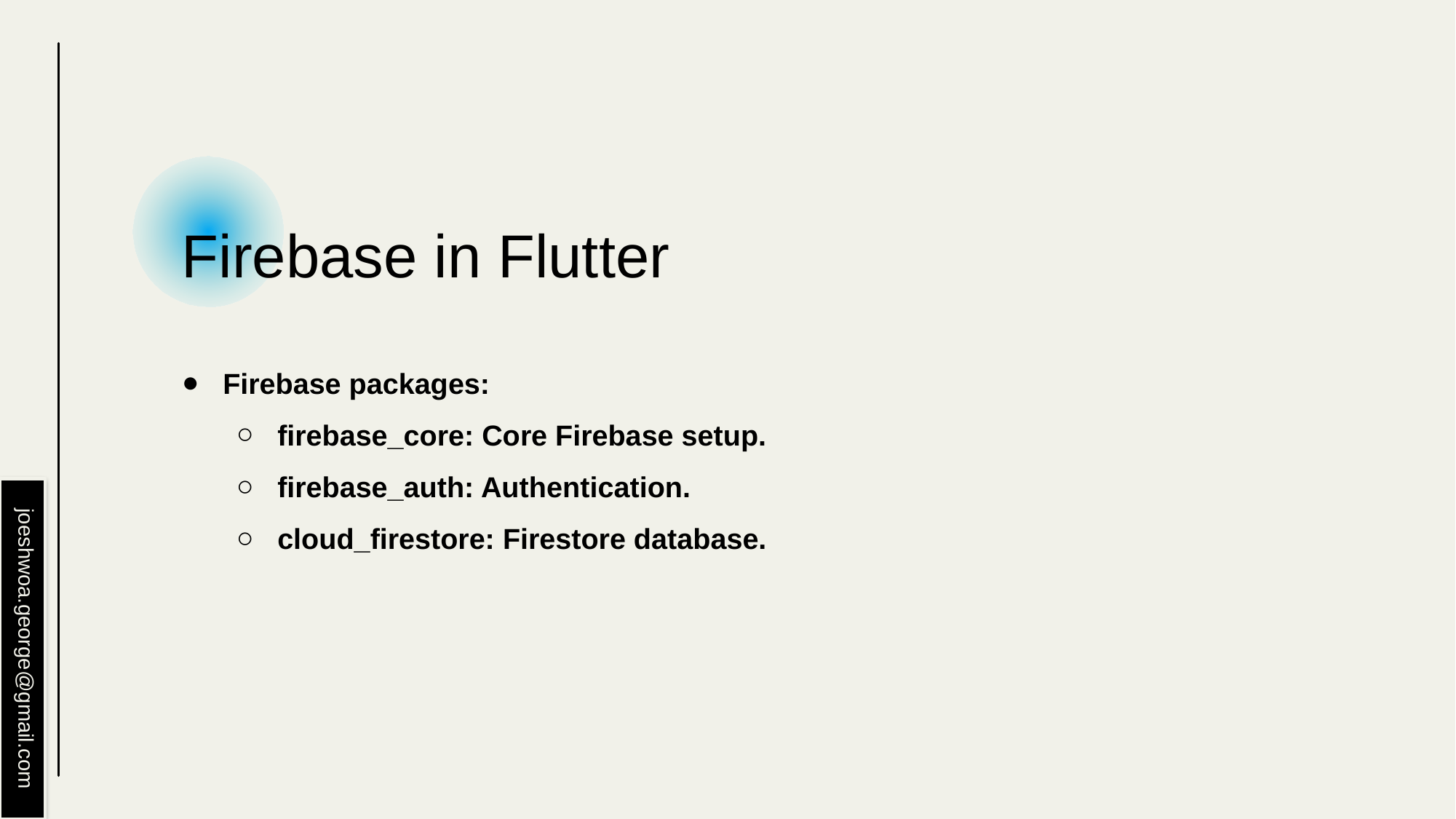

# Firebase in Flutter
Firebase packages:
firebase_core: Core Firebase setup.
firebase_auth: Authentication.
cloud_firestore: Firestore database.
joeshwoa.george@gmail.com